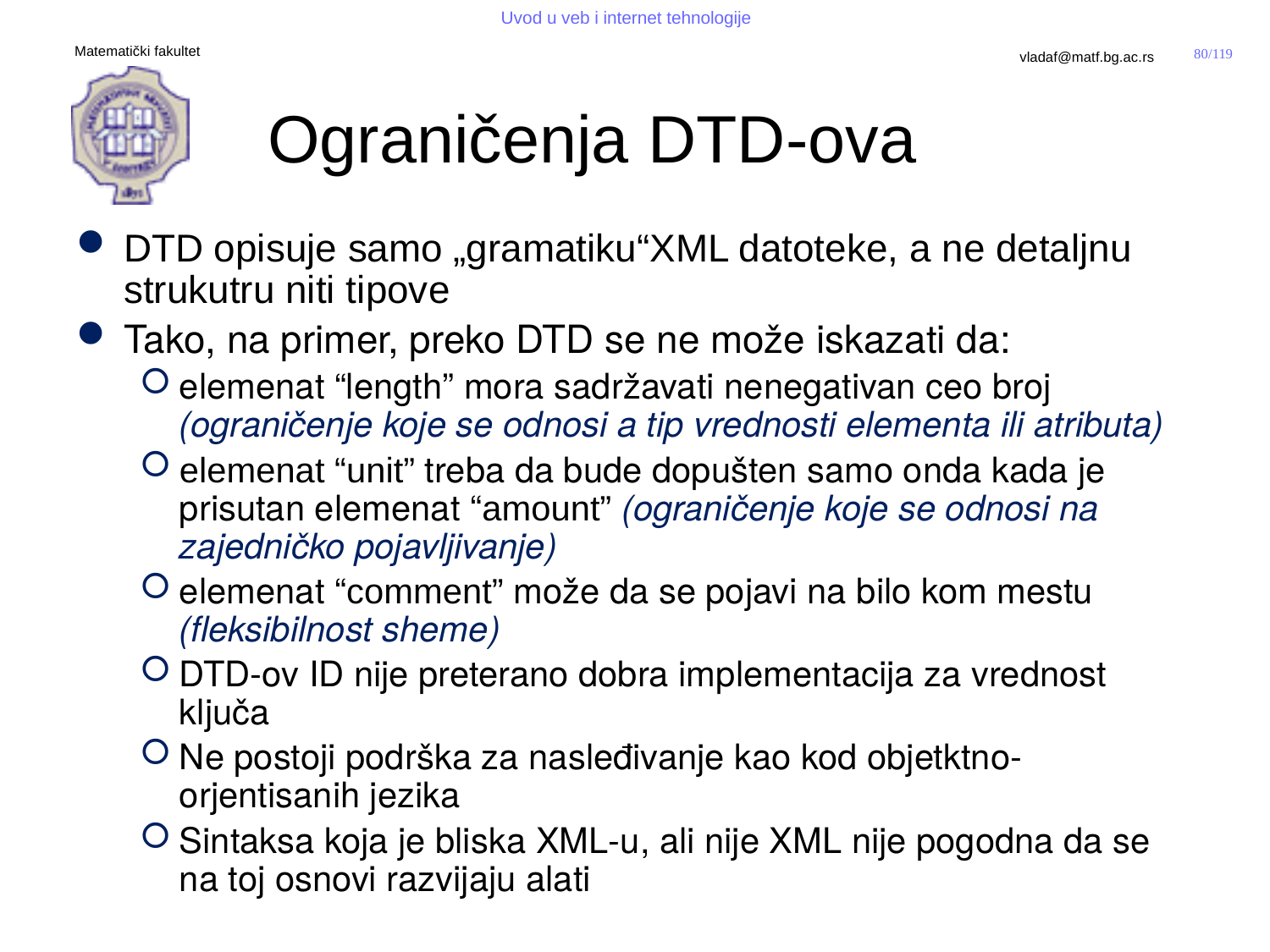

# Ograničenja DTD-ova
DTD opisuje samo „gramatiku“XML datoteke, a ne detaljnu strukutru niti tipove
Tako, na primer, preko DTD se ne može iskazati da:
elemenat “length” mora sadržavati nenegativan ceo broj (ograničenje koje se odnosi a tip vrednosti elementa ili atributa)
elemenat “unit” treba da bude dopušten samo onda kada je prisutan elemenat “amount” (ograničenje koje se odnosi na zajedničko pojavljivanje)
elemenat “comment” može da se pojavi na bilo kom mestu (fleksibilnost sheme)
DTD-ov ID nije preterano dobra implementacija za vrednost ključa
Ne postoji podrška za nasleđivanje kao kod objetktno-orjentisanih jezika
Sintaksa koja je bliska XML-u, ali nije XML nije pogodna da se na toj osnovi razvijaju alati